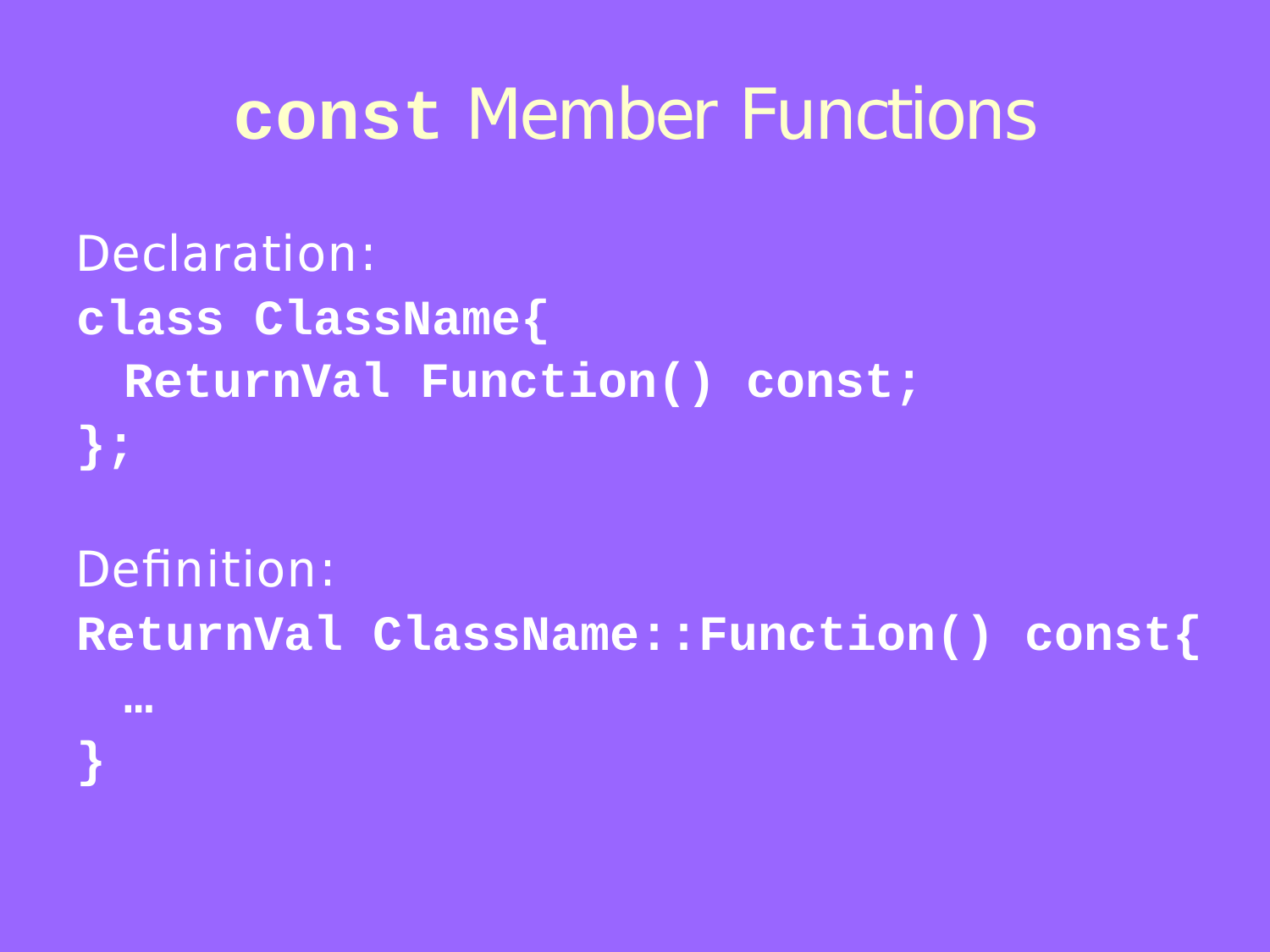

# const Member Functions
Declaration:
class ClassName{
	ReturnVal Function() const;
};

Definition:
ReturnVal ClassName::Function() const{
	…
}